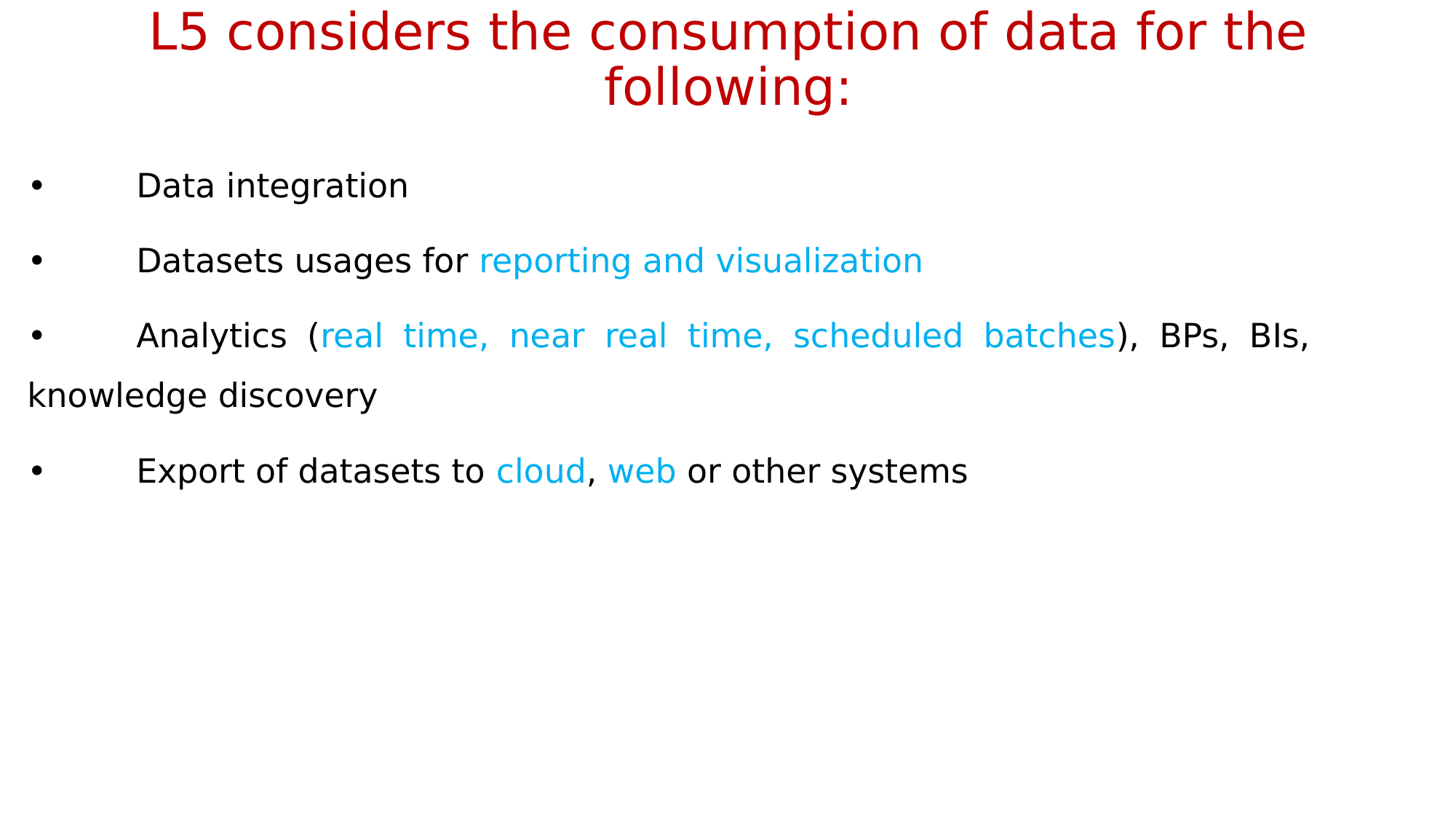

# L5 considers the consumption of data for the following:
•	Data integration
•	Datasets usages for reporting and visualization
•	Analytics (real time, near real time, scheduled batches), BPs, BIs, 	knowledge discovery
•	Export of datasets to cloud, web or other systems